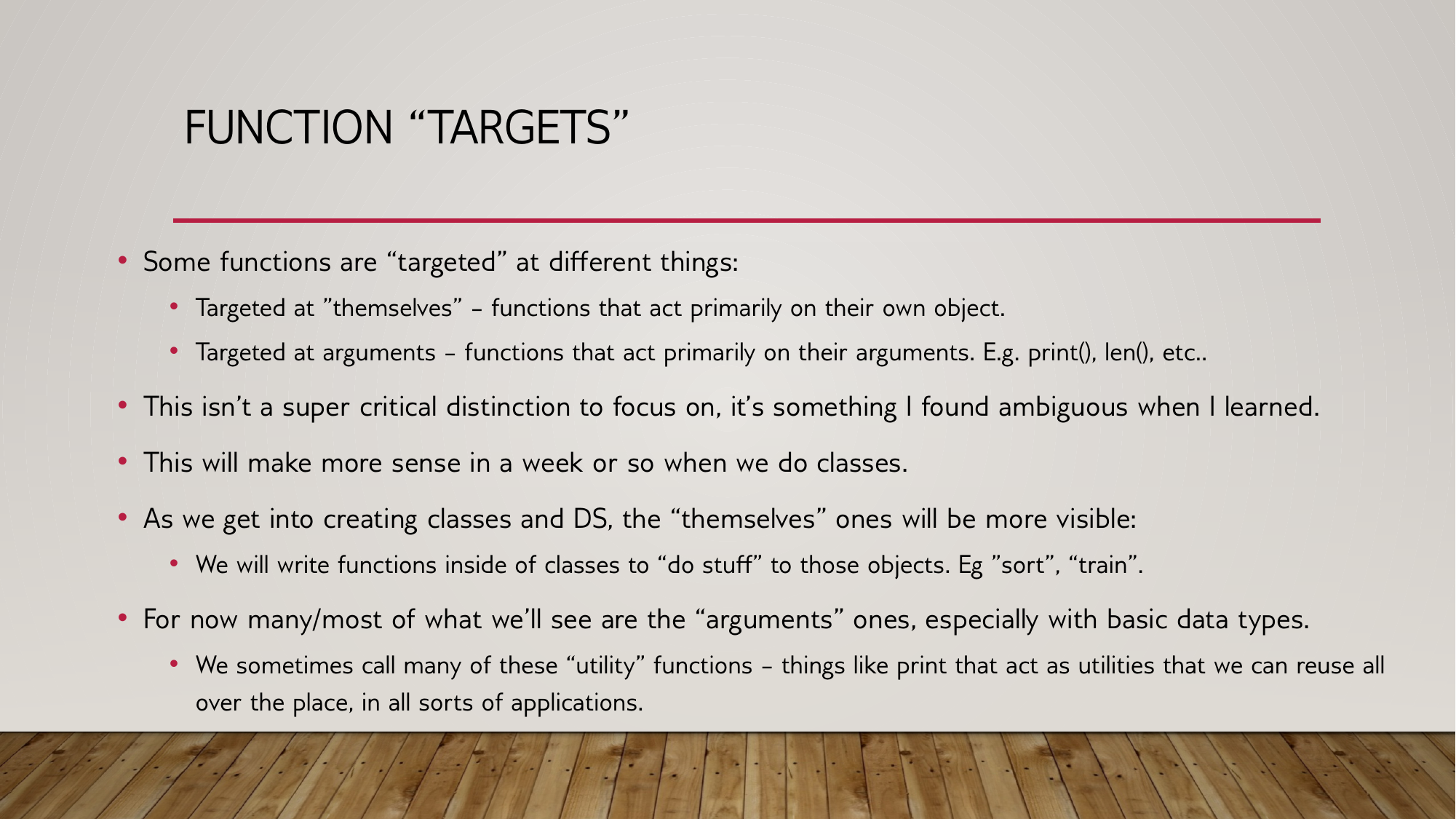

# Function “Targets”
Some functions are “targeted” at different things:
Targeted at ”themselves” – functions that act primarily on their own object.
Targeted at arguments – functions that act primarily on their arguments. E.g. print(), len(), etc..
This isn’t a super critical distinction to focus on, it’s something I found ambiguous when I learned.
This will make more sense in a week or so when we do classes.
As we get into creating classes and DS, the “themselves” ones will be more visible:
We will write functions inside of classes to “do stuff” to those objects. Eg ”sort”, “train”.
For now many/most of what we’ll see are the “arguments” ones, especially with basic data types.
We sometimes call many of these “utility” functions – things like print that act as utilities that we can reuse all over the place, in all sorts of applications.